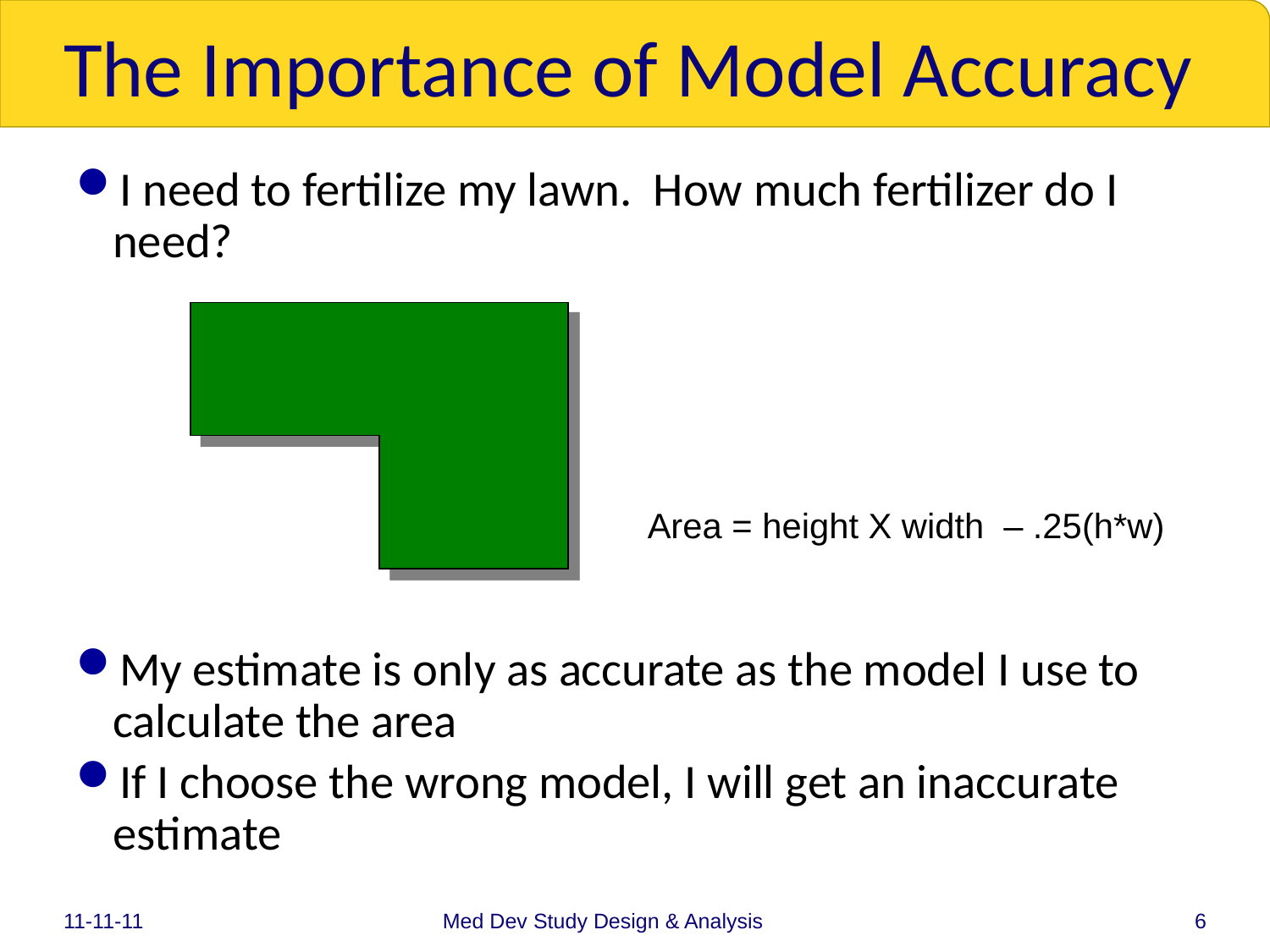

# The Importance of Model Accuracy
I need to fertilize my lawn.  How much fertilizer do I need?

My estimate is only as accurate as the model I use to calculate the area
If I choose the wrong model, I will get an inaccurate estimate

Area = height X width  – .25(h*w)
11-11-11
Med Dev Study Design & Analysis
6